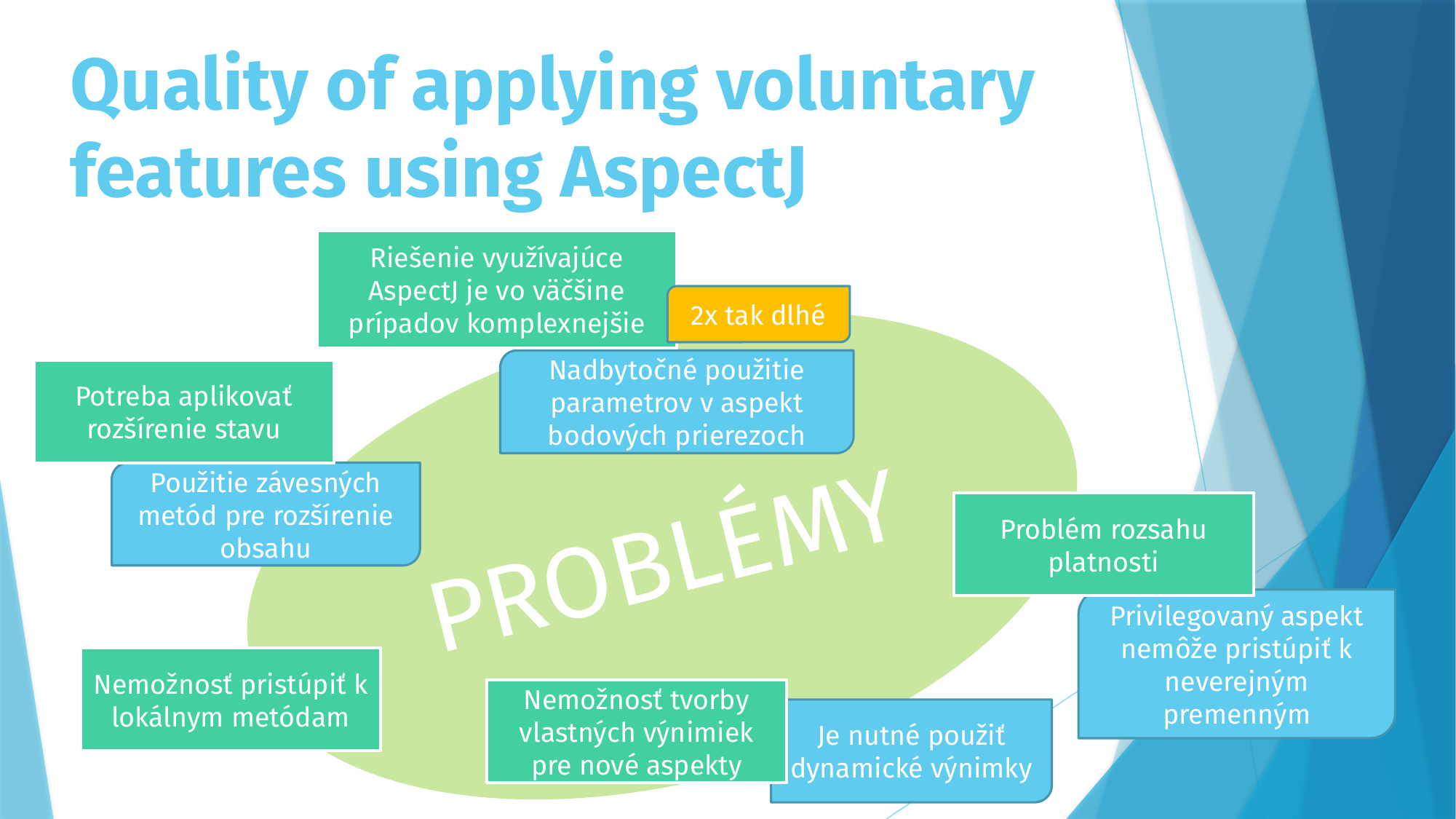

# Quality of applying voluntary features using AspectJ
Riešenie využívajúce AspectJ je vo väčšine prípadov komplexnejšie
2x tak dlhé
PROBLÉMY
Nadbytočné použitie parametrov v aspekt bodových prierezoch
Potreba aplikovať rozšírenie stavu
Použitie závesných metód pre rozšírenie obsahu
Problém rozsahu platnosti
Privilegovaný aspekt nemôže pristúpiť k neverejným premenným
Nemožnosť pristúpiť k lokálnym metódam
Nemožnosť tvorby vlastných výnimiek pre nové aspekty
Je nutné použiť dynamické výnimky